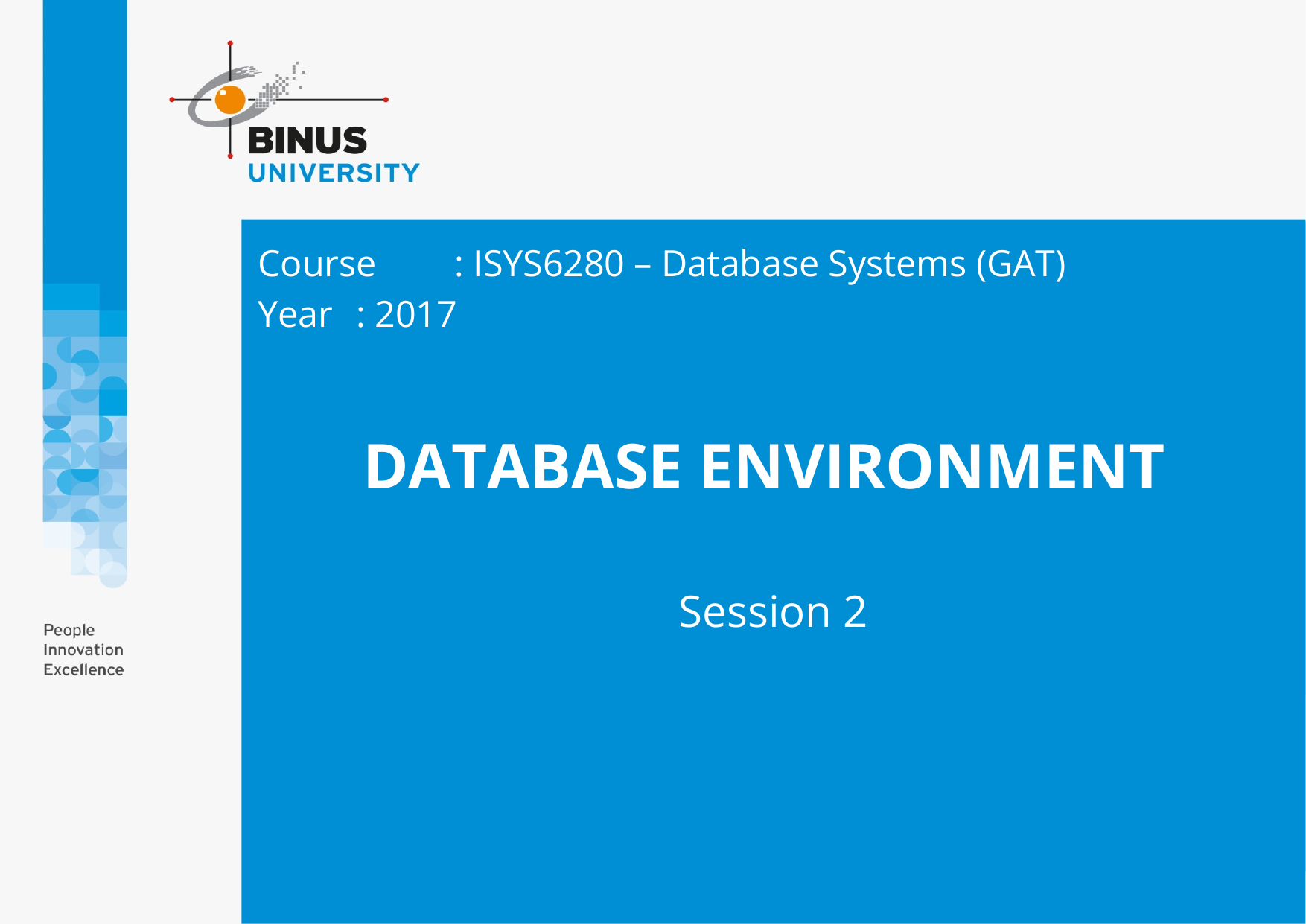

Course	: ISYS6280 – Database Systems (GAT)
Year	: 2017

# DATABASE ENVIRONMENT
Session 2